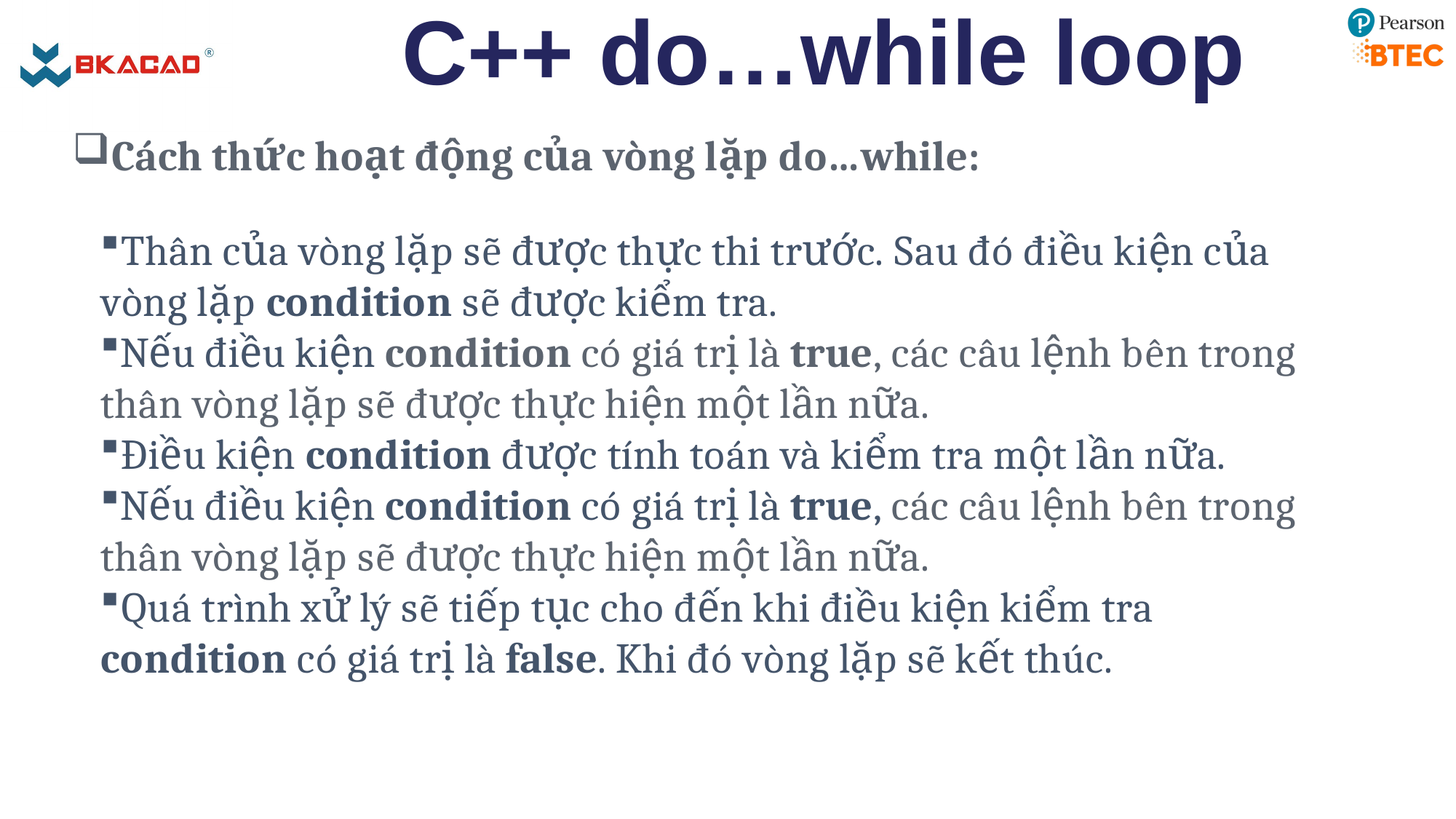

# C++ do…while loop
Cách thức hoạt động của vòng lặp do…while:
Thân của vòng lặp sẽ được thực thi trước. Sau đó điều kiện của vòng lặp condition sẽ được kiểm tra.
Nếu điều kiện condition có giá trị là true, các câu lệnh bên trong thân vòng lặp sẽ được thực hiện một lần nữa.
Điều kiện condition được tính toán và kiểm tra một lần nữa.
Nếu điều kiện condition có giá trị là true, các câu lệnh bên trong thân vòng lặp sẽ được thực hiện một lần nữa.
Quá trình xử lý sẽ tiếp tục cho đến khi điều kiện kiểm tra condition có giá trị là false. Khi đó vòng lặp sẽ kết thúc.